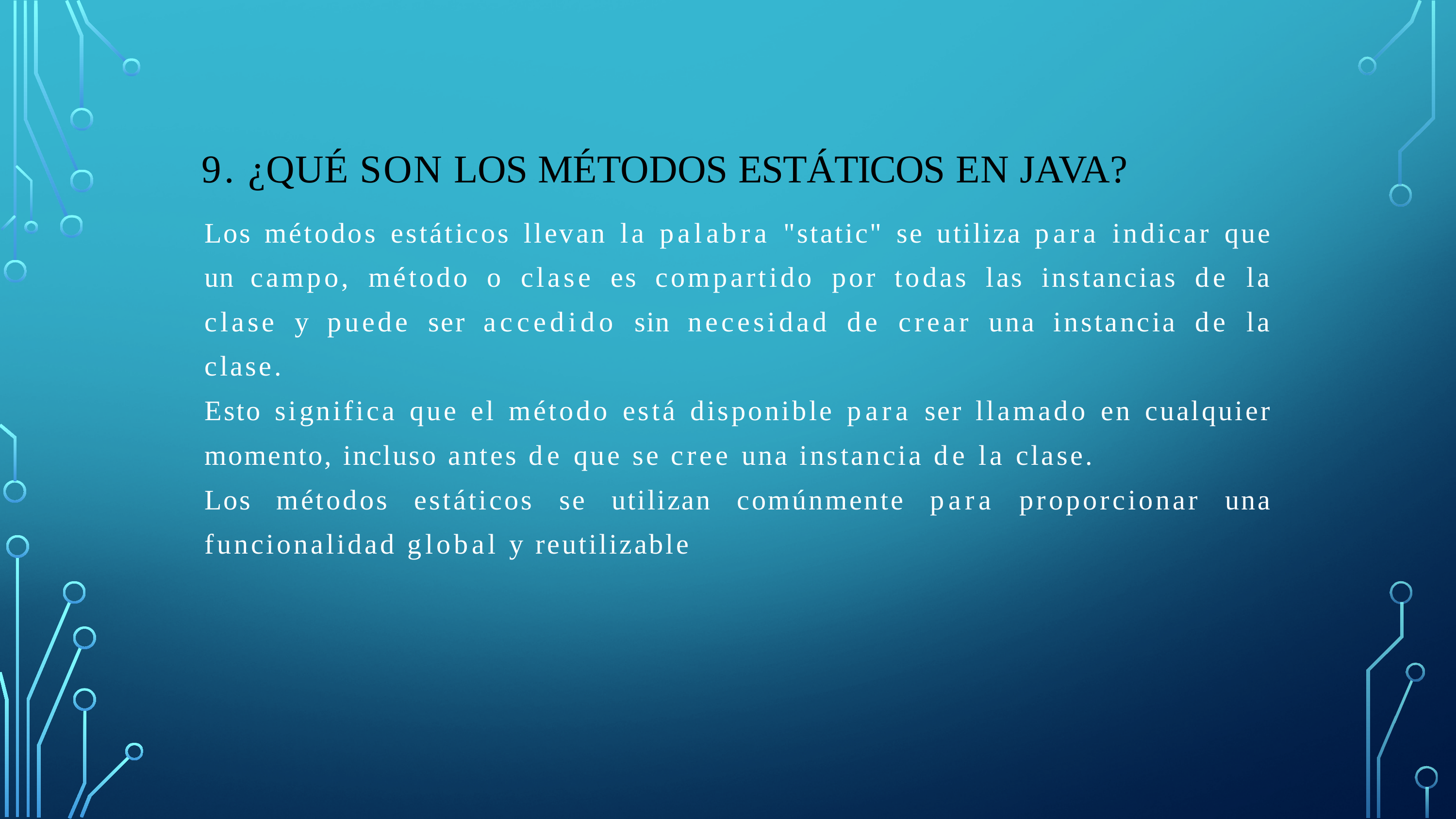

# 9. ¿QUÉ SON LOS MÉTODOS ESTÁTICOS EN JAVA?
Los métodos estáticos llevan la palabra "static" se utiliza para indicar que un  campo,  método  o  clase  es  compartido  por  todas  las  instancias  de  la clase  y  puede  ser  accedido  sin  necesidad  de  crear  una  instancia  de  la clase.
Esto significa que el método está disponible para ser llamado en cualquier momento, incluso antes de que se cree una instancia de la clase.
Los  métodos  estáticos  se  utilizan  comúnmente  para  proporcionar  una funcionalidad global y reutilizable